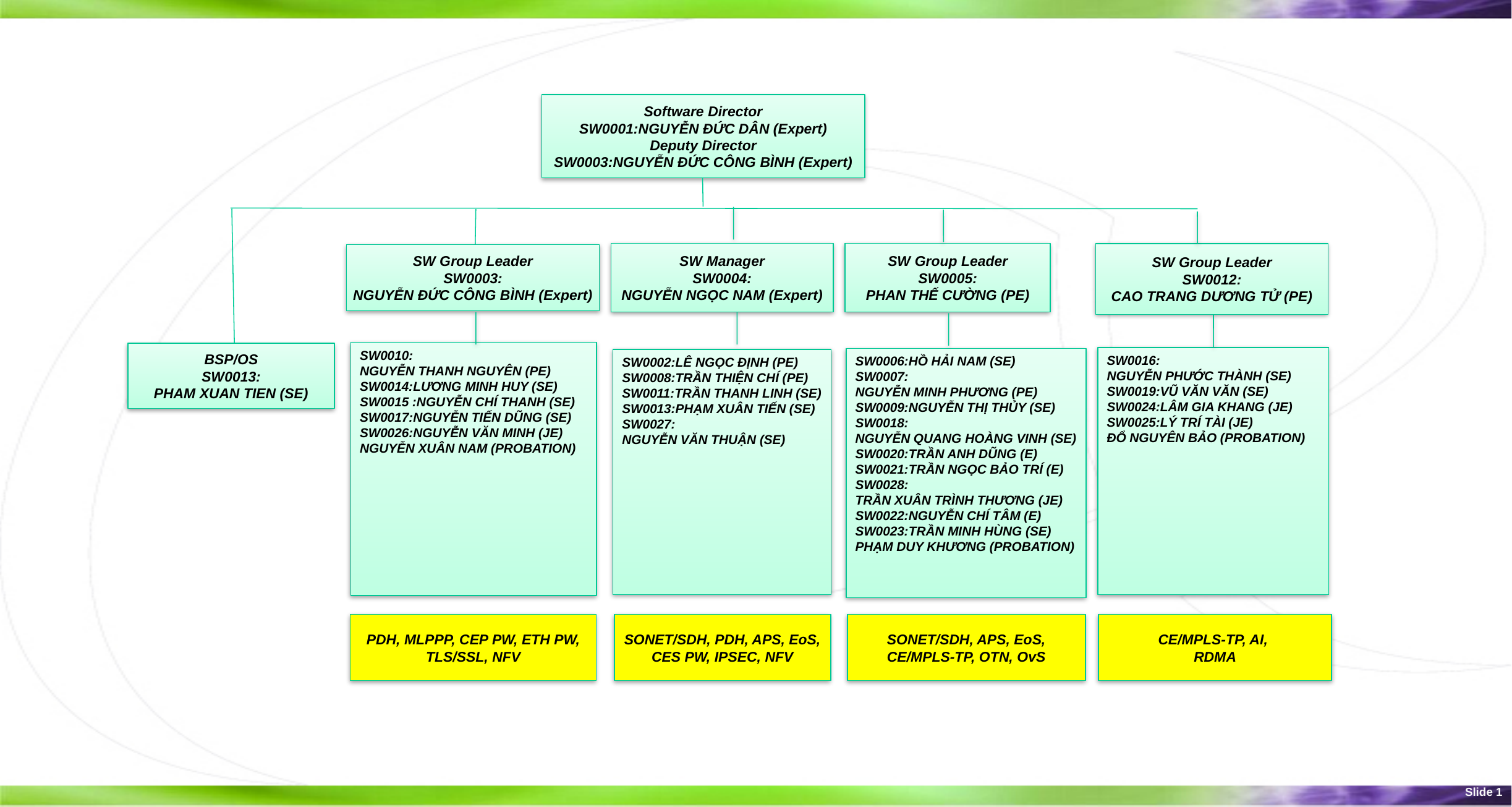

Software Director
SW0001:NGUYỄN ĐỨC DÂN (Expert)
Deputy Director
SW0003:NGUYỄN ĐỨC CÔNG BÌNH (Expert)

SW Manager
SW0004:
NGUYỄN NGỌC NAM (Expert)
SW Group Leader
SW0005:
PHAN THẾ CƯỜNG (PE)
SW Group Leader
SW0012:
CAO TRANG DƯƠNG TỬ (PE)
SW Group Leader
SW0003:
NGUYỄN ĐỨC CÔNG BÌNH (Expert)

SW0010:
NGUYỄN THANH NGUYÊN (PE)
SW0014:LƯƠNG MINH HUY (SE)
SW0015 :NGUYỄN CHÍ THANH (SE)
SW0017:NGUYỄN TIẾN DŨNG (SE)
SW0026:NGUYỄN VĂN MINH (JE)
NGUYỄN XUÂN NAM (PROBATION)

BSP/OS
SW0013:
PHAM XUAN TIEN (SE)
SW0016:
NGUYỄN PHƯỚC THÀNH (SE)
SW0019:VŨ VĂN VĂN (SE)
SW0024:LÂM GIA KHANG (JE)
SW0025:LÝ TRÍ TÀI (JE)
ĐỔ NGUYÊN BẢO (PROBATION)

SW0006:HỒ HẢI NAM (SE)
SW0007:
NGUYỄN MINH PHƯƠNG (PE)
SW0009:NGUYỄN THỊ THỦY (SE)
SW0018:
NGUYỄN QUANG HOÀNG VINH (SE)
SW0020:TRẦN ANH DŨNG (E)
SW0021:TRẦN NGỌC BẢO TRÍ (E)
SW0028:
TRẦN XUÂN TRÌNH THƯƠNG (JE)
SW0022:NGUYỄN CHÍ TÂM (E)
SW0023:TRẦN MINH HÙNG (SE)
PHẠM DUY KHƯƠNG (PROBATION)

SW0002:LÊ NGỌC ĐỊNH (PE)
SW0008:TRẦN THIỆN CHÍ (PE)
SW0011:TRẦN THANH LINH (SE)
SW0013:PHẠM XUÂN TIẾN (SE)
SW0027:
NGUYỄN VĂN THUẬN (SE)
PDH, MLPPP, CEP PW, ETH PW, TLS/SSL, NFV
SONET/SDH, PDH, APS, EoS, CES PW, IPSEC, NFV
SONET/SDH, APS, EoS, CE/MPLS-TP, OTN, OvS
CE/MPLS-TP, AI,
RDMA